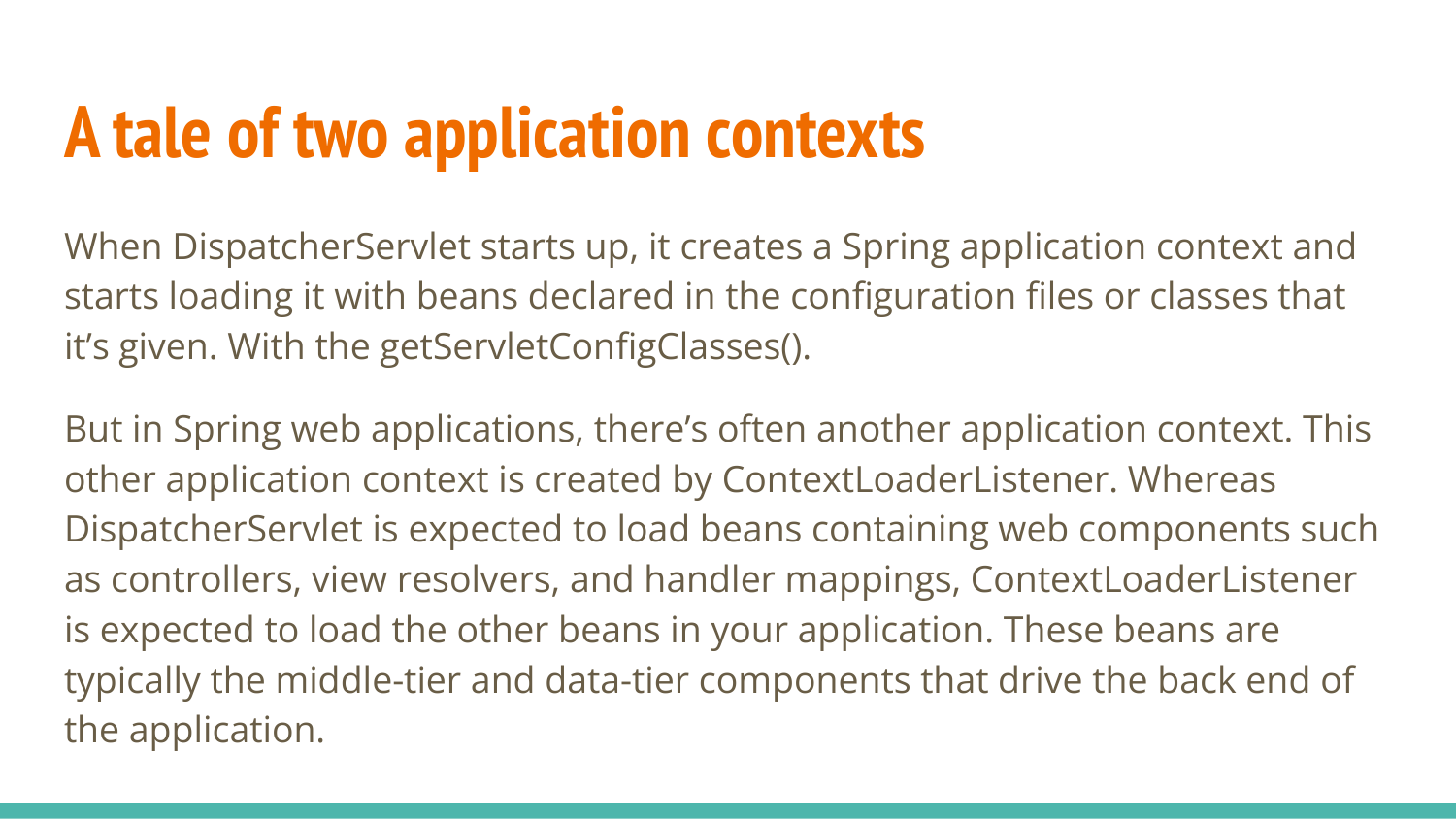

# A tale of two application contexts
When DispatcherServlet starts up, it creates a Spring application context and starts loading it with beans declared in the configuration files or classes that it’s given. With the getServletConfigClasses().
But in Spring web applications, there’s often another application context. This other application context is created by ContextLoaderListener. Whereas DispatcherServlet is expected to load beans containing web components such as controllers, view resolvers, and handler mappings, ContextLoaderListener is expected to load the other beans in your application. These beans are typically the middle-tier and data-tier components that drive the back end of the application.